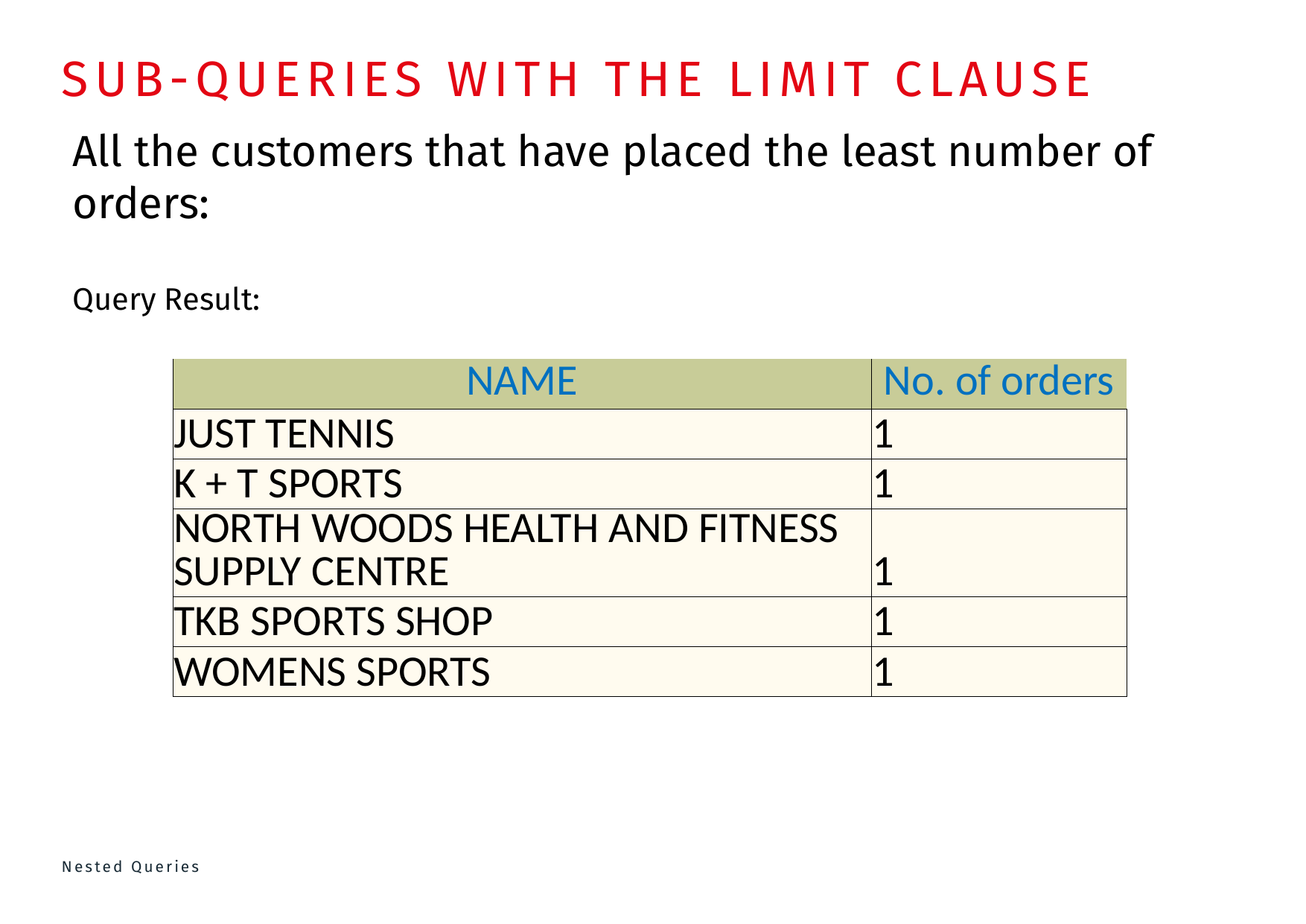

# sub-queries with the limit CLAUSE
All the customers that have placed the least number of orders:

Query Result:
| NAME | No. of orders |
| --- | --- |
| JUST TENNIS | 1 |
| K + T SPORTS | 1 |
| NORTH WOODS HEALTH AND FITNESS SUPPLY CENTRE | 1 |
| TKB SPORTS SHOP | 1 |
| WOMENS SPORTS | 1 |
Nested Queries